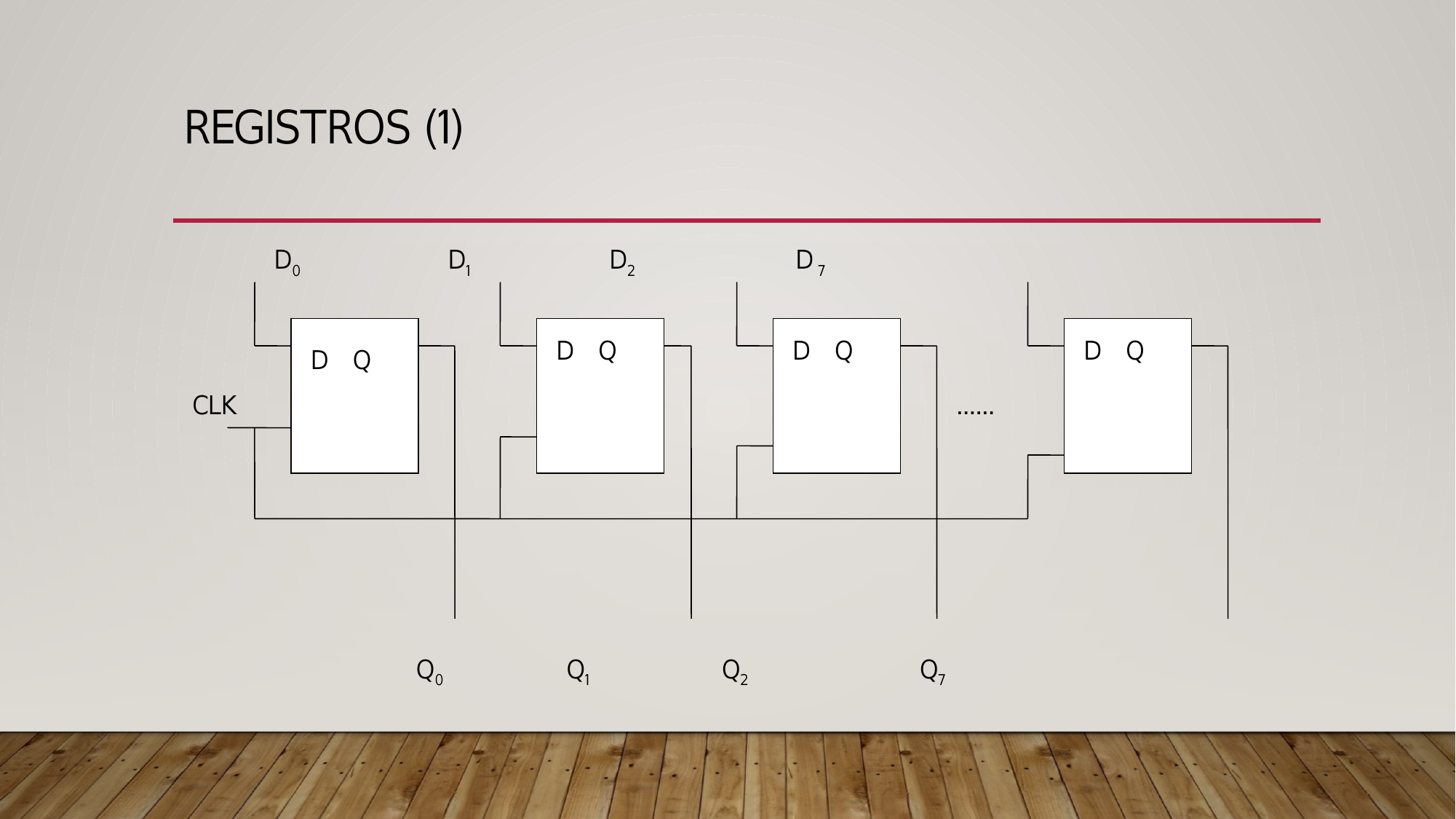

# Registros (1)
D0                  D1                 D2                                  D 7

D   Q
D   Q
D   Q
D   Q

CLK
......

    Q0                          Q1                            Q2                     Q7